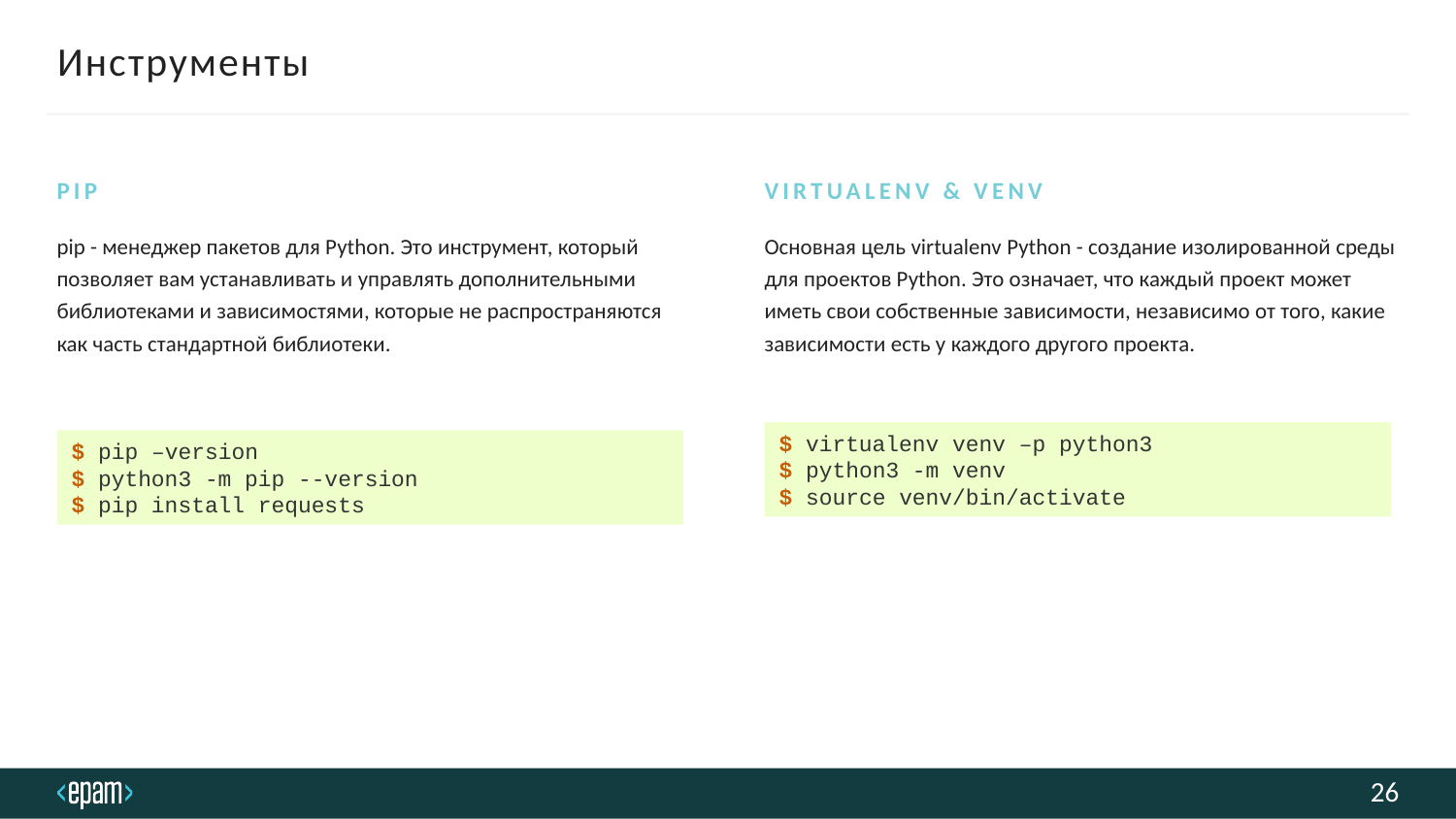

# Инструменты
Pip
Virtualenv & venv
pip - менеджер пакетов для Python. Это инструмент, который позволяет вам устанавливать и управлять дополнительными библиотеками и зависимостями, которые не распространяются как часть стандартной библиотеки.
Основная цель virtualenv Python - создание изолированной среды для проектов Python. Это означает, что каждый проект может иметь свои собственные зависимости, независимо от того, какие зависимости есть у каждого другого проекта.
$ virtualenv venv –p python3
$ python3 -m venv
$ source venv/bin/activate
$ pip –version
$ python3 -m pip --version
$ pip install requests
26